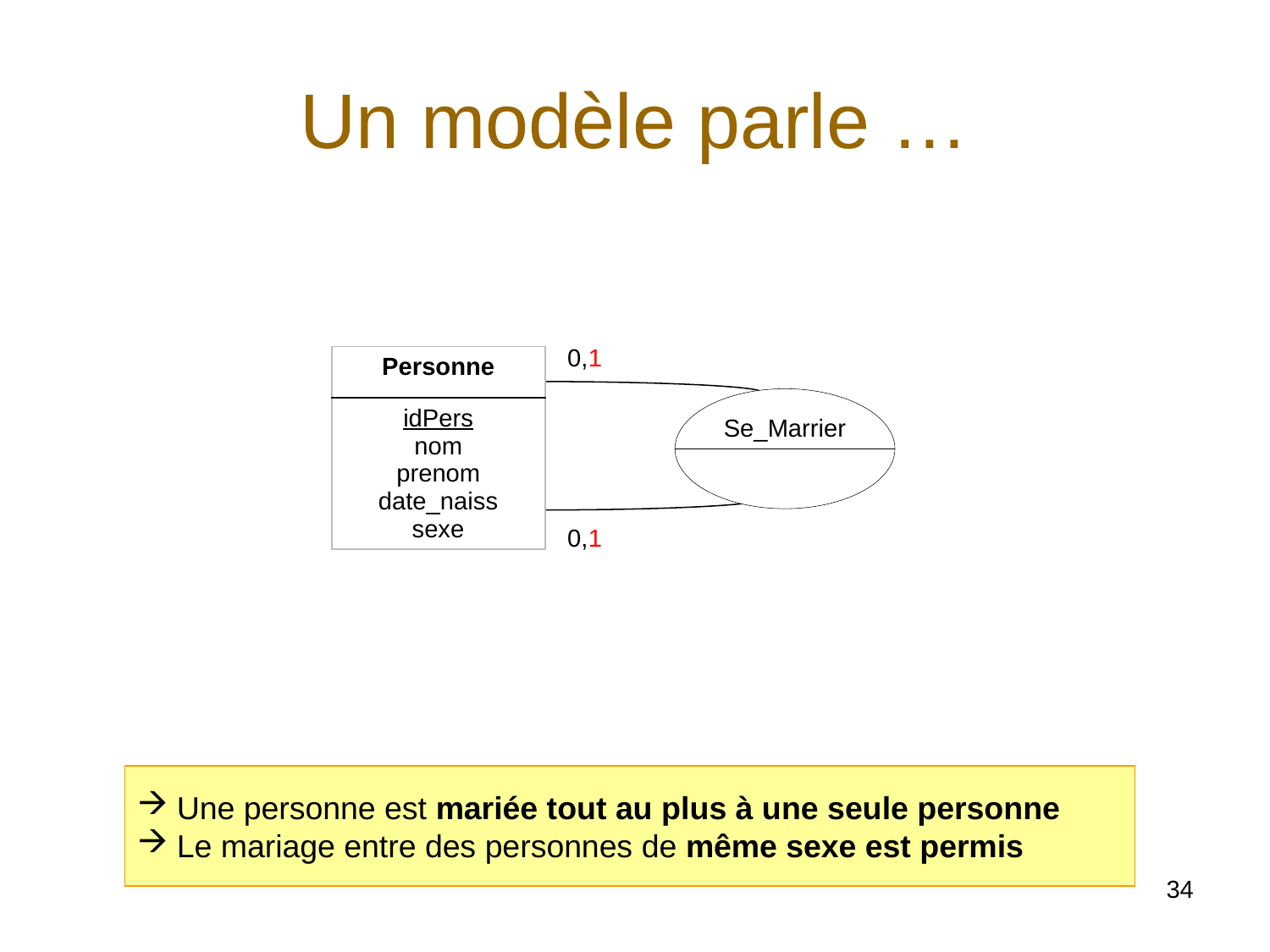

# Un modèle parle …
0,1
| Personne |
| --- |
| idPers nom prenom date\_naiss sexe |

Se_Marrier
0,1
Une personne est mariée tout au plus à une seule personne
Le mariage entre des personnes de même sexe est permis
34